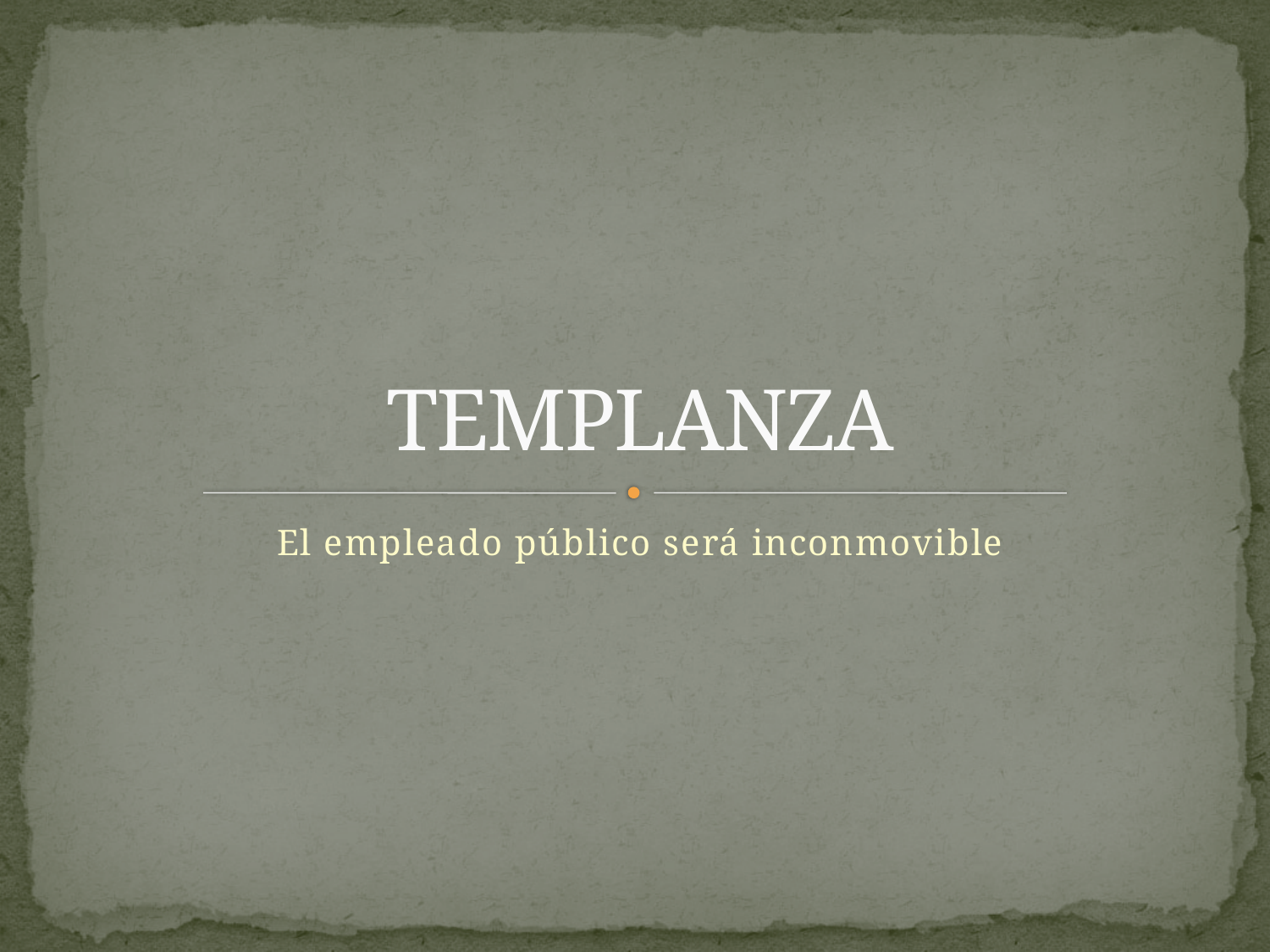

# TEMPLANZA
El empleado público será inconmovible